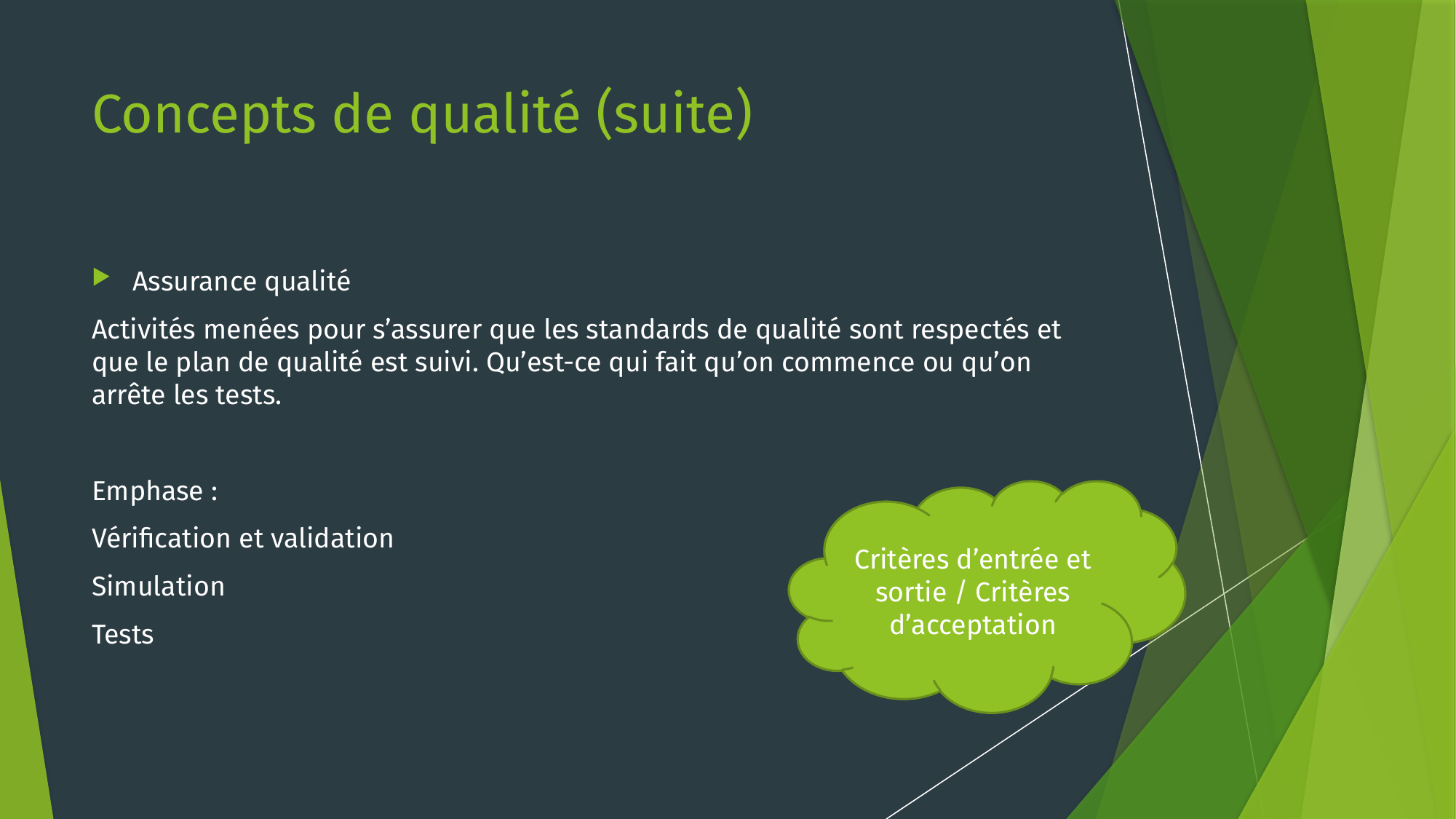

# Concepts de qualité (suite)
Assurance qualité
Activités menées pour s’assurer que les standards de qualité sont respectés et que le plan de qualité est suivi. Qu’est-ce qui fait qu’on commence ou qu’on arrête les tests.

Emphase :
Vérification et validation
Simulation
Tests

Critères d’entrée et sortie / Critères d’acceptation